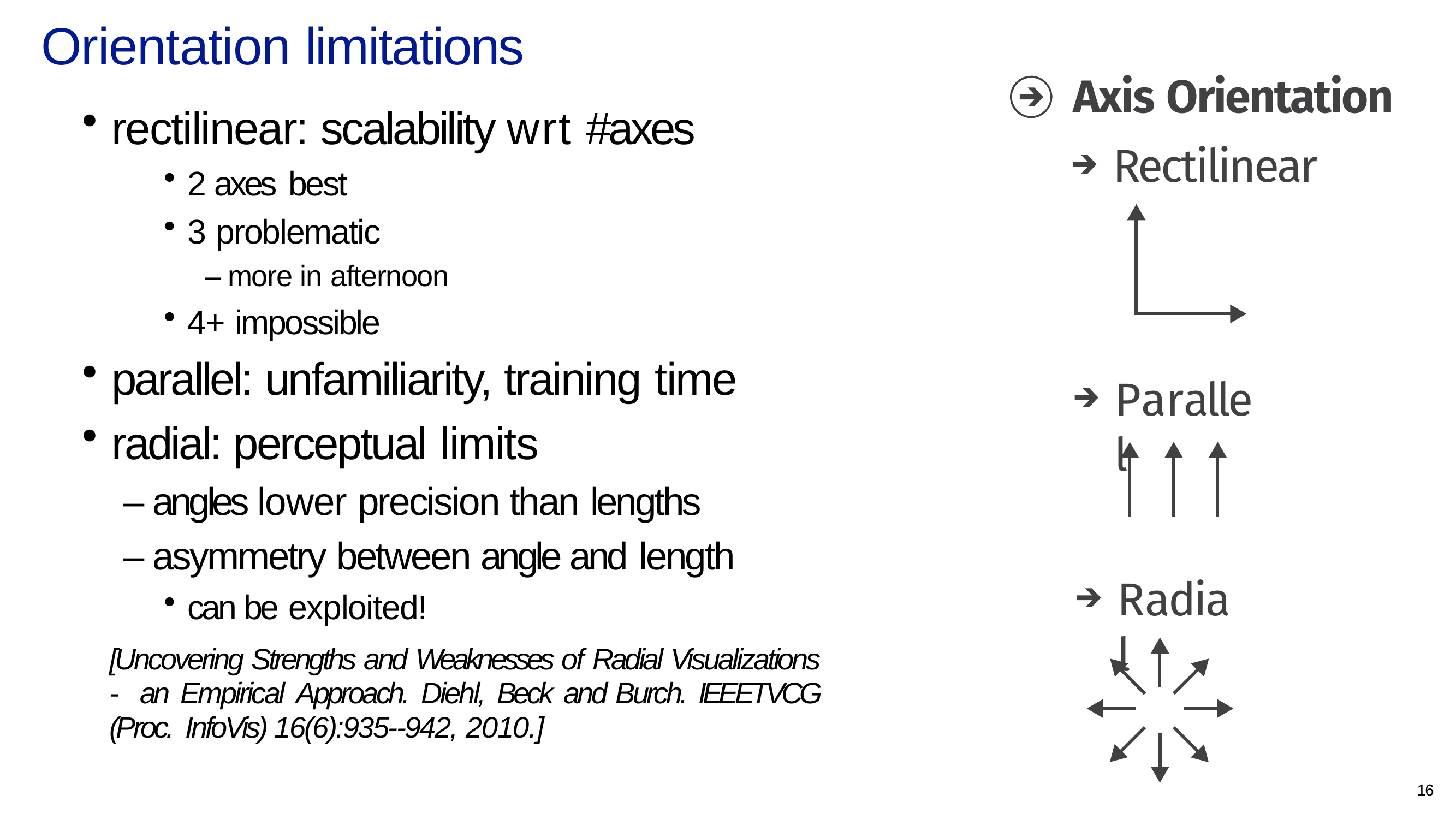

# Orientation limitations
Axis Orientation
Rectilinear

rectilinear: scalability wrt #axes
2 axes best
3 problematic
– more in afternoon
4+ impossible
parallel: unfamiliarity, training time
radial: perceptual limits
– angles lower precision than lengths
– asymmetry between angle and length
can be exploited!
[Uncovering Strengths and Weaknesses of Radial Visualizations -  an Empirical Approach. Diehl, Beck and Burch. IEEETVCG (Proc.  InfoVis) 16(6):935--942, 2010.]

Parallel

Radial

16